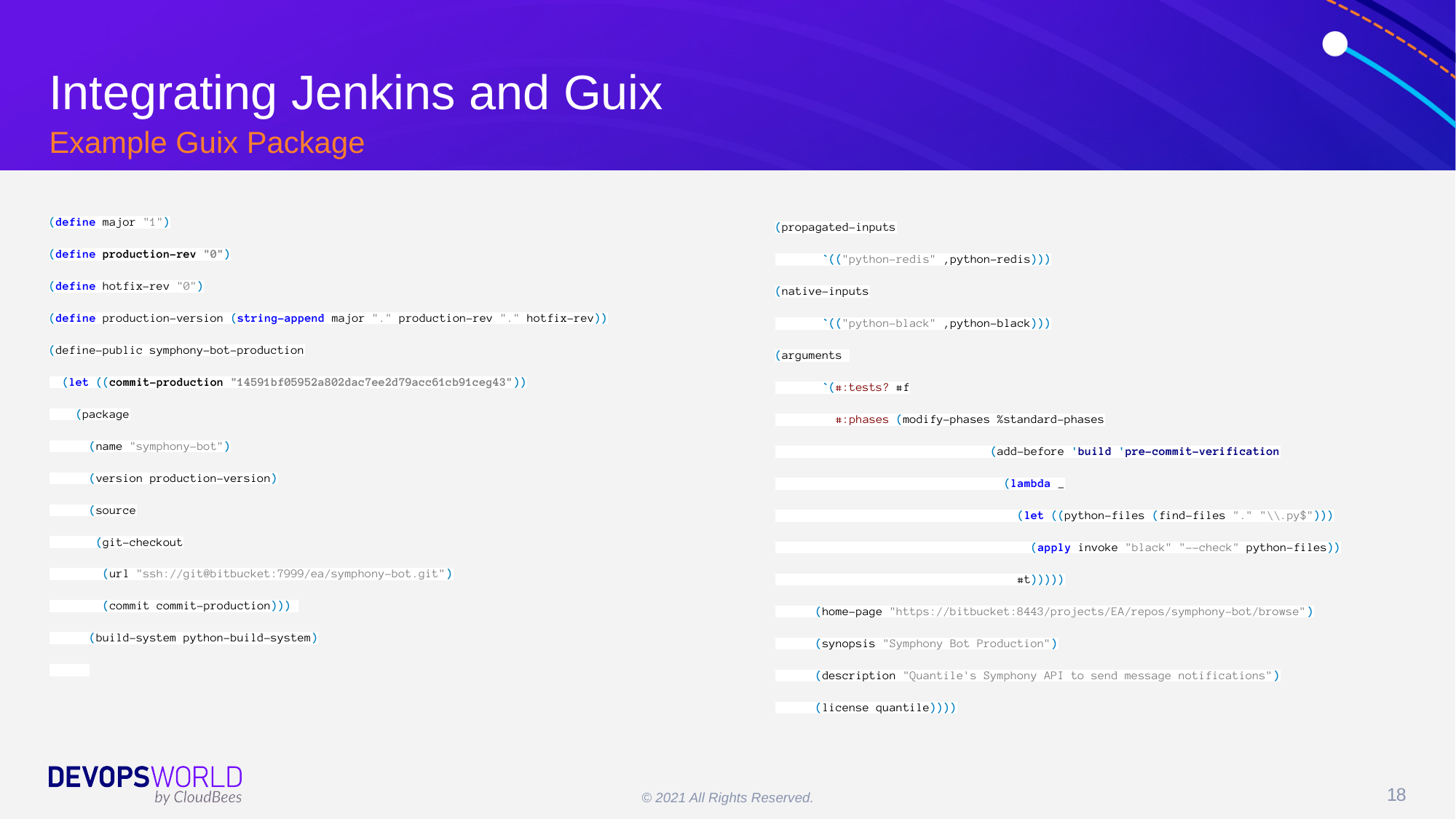

# Integrating Jenkins and Guix
Example Guix Package
(define major "1")
(define production-rev "0")
(define hotfix-rev "0")
(define production-version (string-append major "." production-rev "." hotfix-rev))
(define-public symphony-bot-production
  (let ((commit-production "14591bf05952a802dac7ee2d79acc61cb91ceg43"))
    (package
      (name "symphony-bot")
      (version production-version)
      (source
       (git-checkout
        (url "ssh://git@bitbucket:7999/ea/symphony-bot.git")
        (commit commit-production)))
      (build-system python-build-system)

(propagated-inputs
       `(("python-redis" ,python-redis)))
(native-inputs
       `(("python-black" ,python-black)))
(arguments
       `(#:tests? #f
         #:phases (modify-phases %standard-phases
                                (add-before 'build 'pre-commit-verification
                                  (lambda _
                                    (let ((python-files (find-files "." "\\.py$")))
                                      (apply invoke "black" "--check" python-files))
                                    #t)))))
      (home-page "https://bitbucket:8443/projects/EA/repos/symphony-bot/browse")
      (synopsis "Symphony Bot Production")
      (description "Quantile's Symphony API to send message notifications")
      (license quantile))))